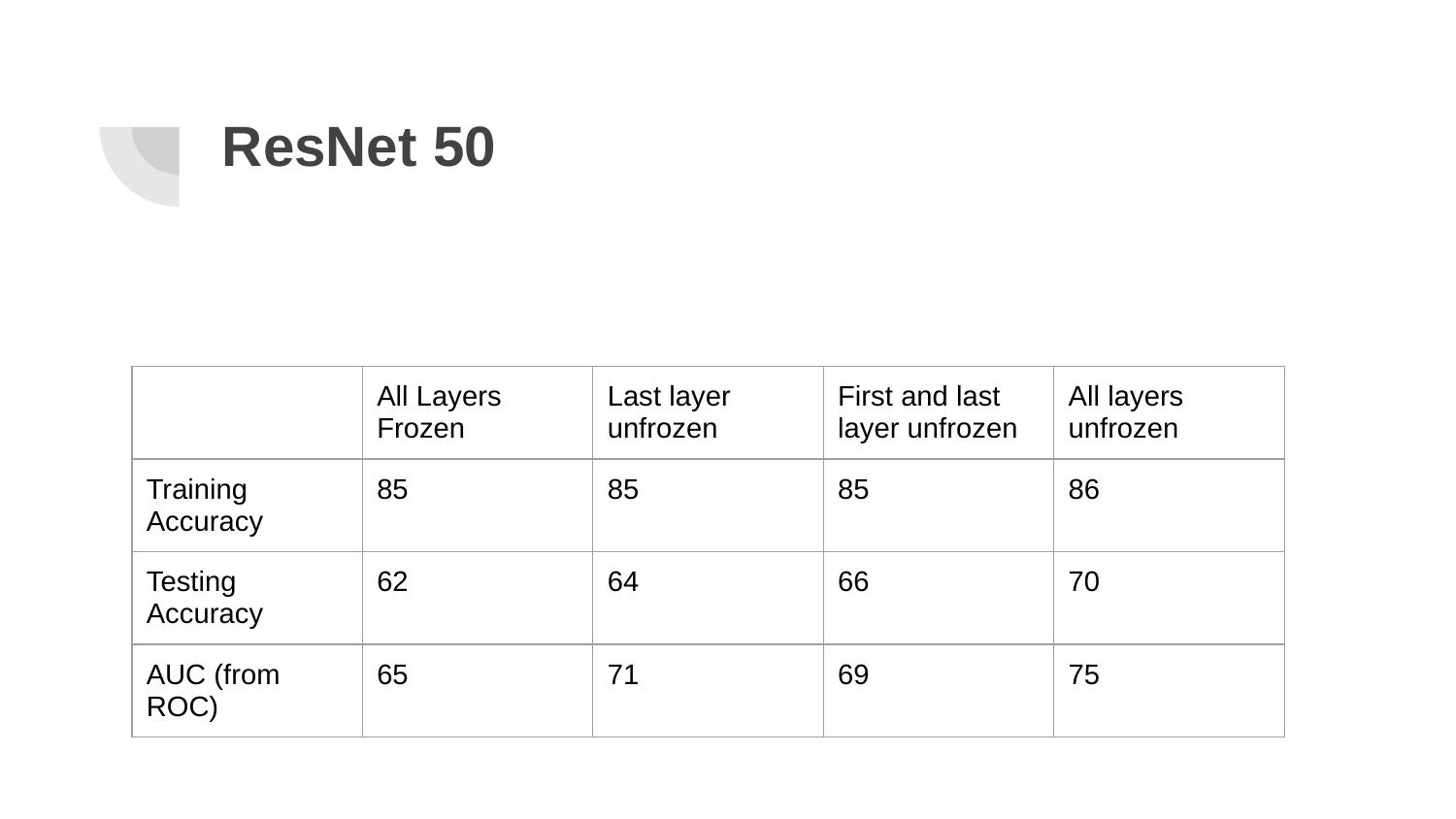

# ResNet 50
|  | All Layers Frozen | Last layer unfrozen | First and last layer unfrozen | All layers unfrozen |
| --- | --- | --- | --- | --- |
| Training Accuracy | 85 | 85 | 85 | 86 |
| Testing Accuracy | 62 | 64 | 66 | 70 |
| AUC (from ROC) | 65 | 71 | 69 | 75 |